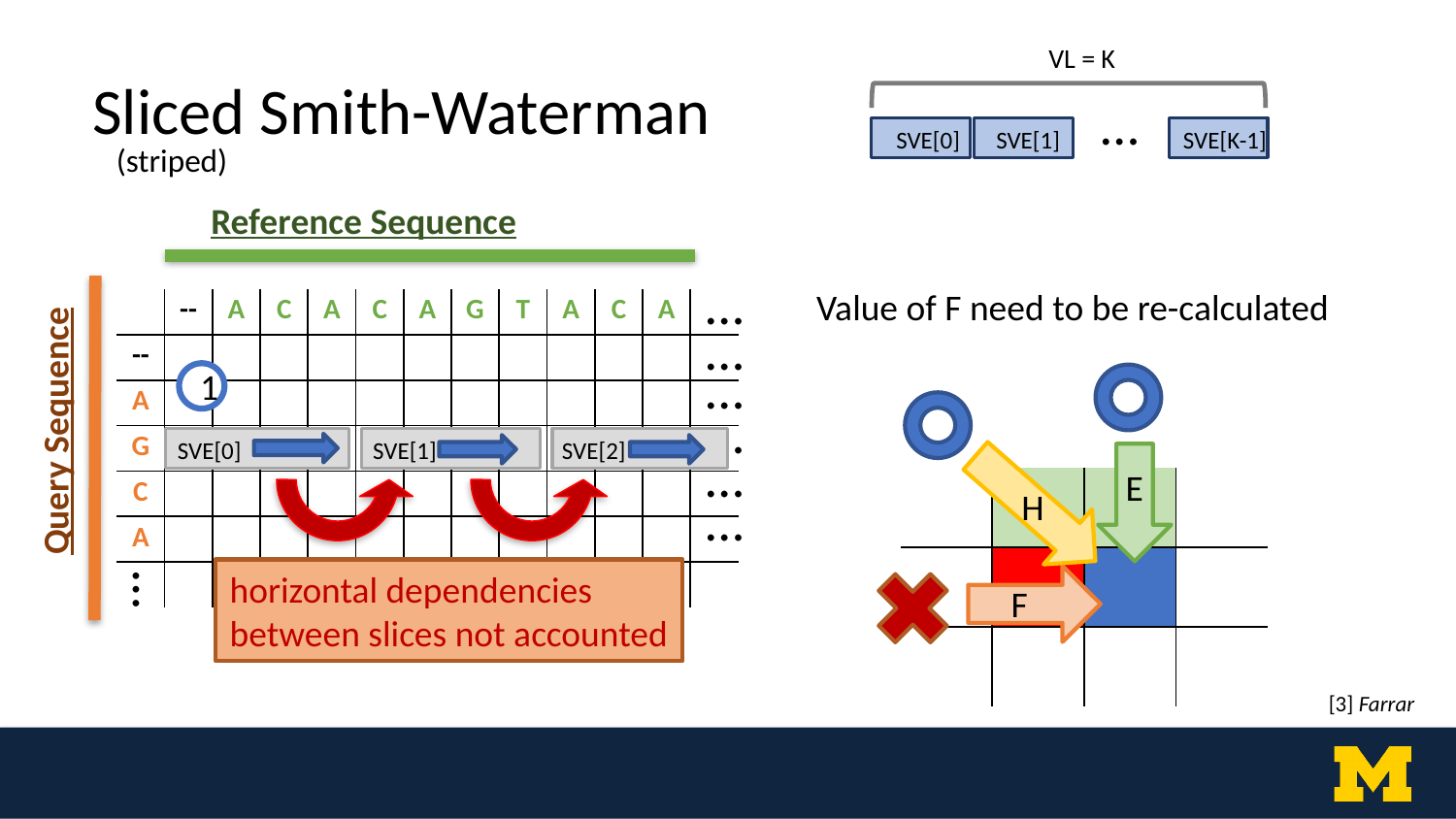

VL = K
Sliced Smith-Waterman
…

SVE[0]

SVE[1]
SVE[K-1]

(striped)
Reference Sequence
…
Value of F need to be re-calculated
|  | -- | A | C | A | C | A | G | T | A | C | A |  |
| --- | --- | --- | --- | --- | --- | --- | --- | --- | --- | --- | --- | --- |
| -- |  |  |  |  |  |  |  |  |  |  |  |  |
| A |  |  |  |  |  |  |  |  |  |  |  |  |
| G |  |  |  |  |  |  |  |  |  |  |  |  |
| C |  |  |  |  |  |  |  |  |  |  |  |  |
| A |  |  |  |  |  |  |  |  |  |  |  |  |
|  |  |  |  |  |  |  |  |  |  |  |  |  |
…
…
1

…

Query Sequence

SVE[0]

SVE[1]

SVE[2]

…
E

|  |  |  |  |
| --- | --- | --- | --- |
|  |  |  |  |
|  |  |  |  |

H
…
…
…
…
…
…
…
…
…
…
…
…

horizontal dependencies
between slices not accounted

F
[3] Farrar